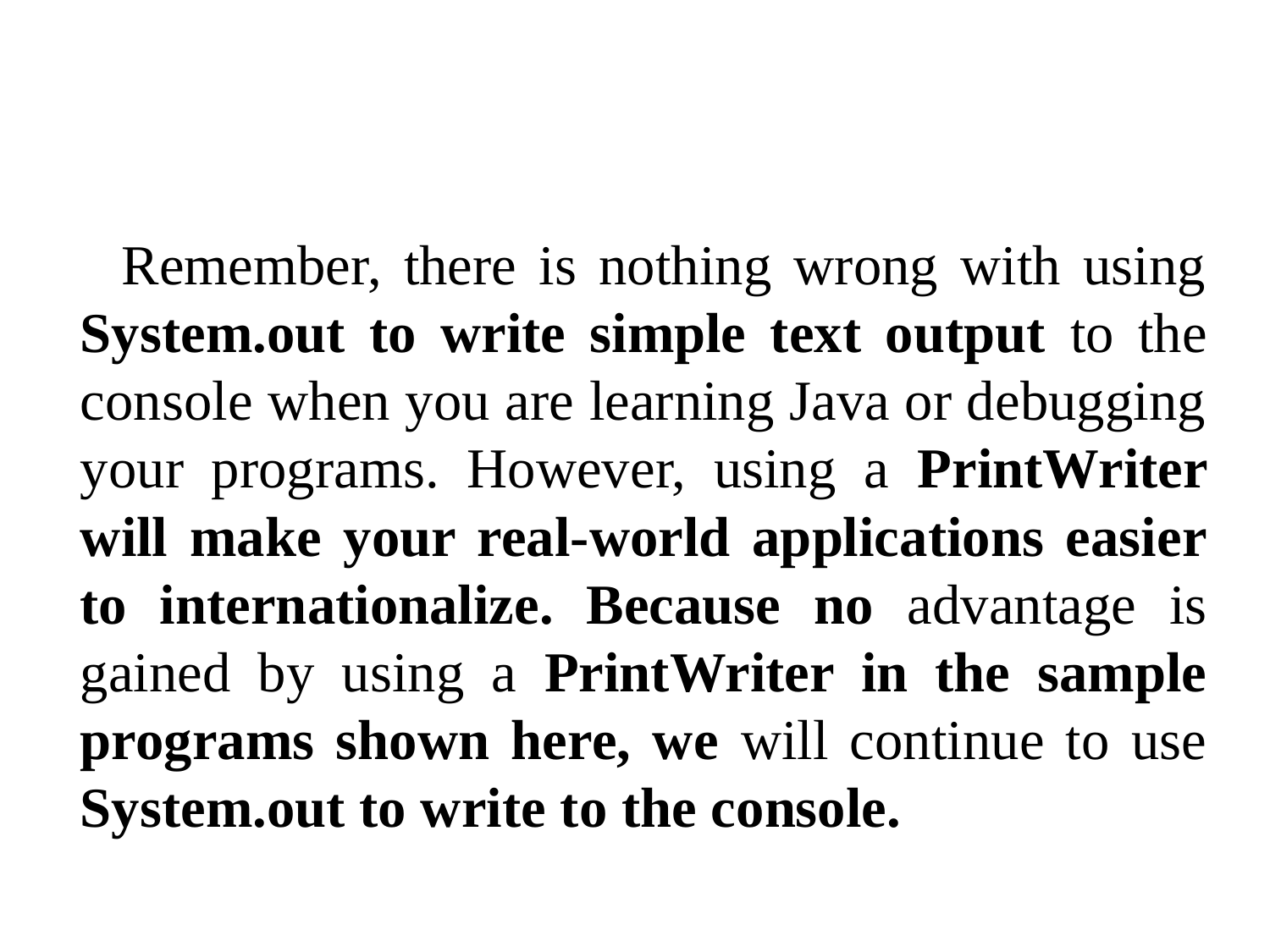

Remember, there is nothing wrong with using System.out to write simple text output to the console when you are learning Java or debugging your programs. However, using a PrintWriter will make your real-world applications easier to internationalize. Because no advantage is gained by using a PrintWriter in the sample programs shown here, we will continue to use System.out to write to the console.